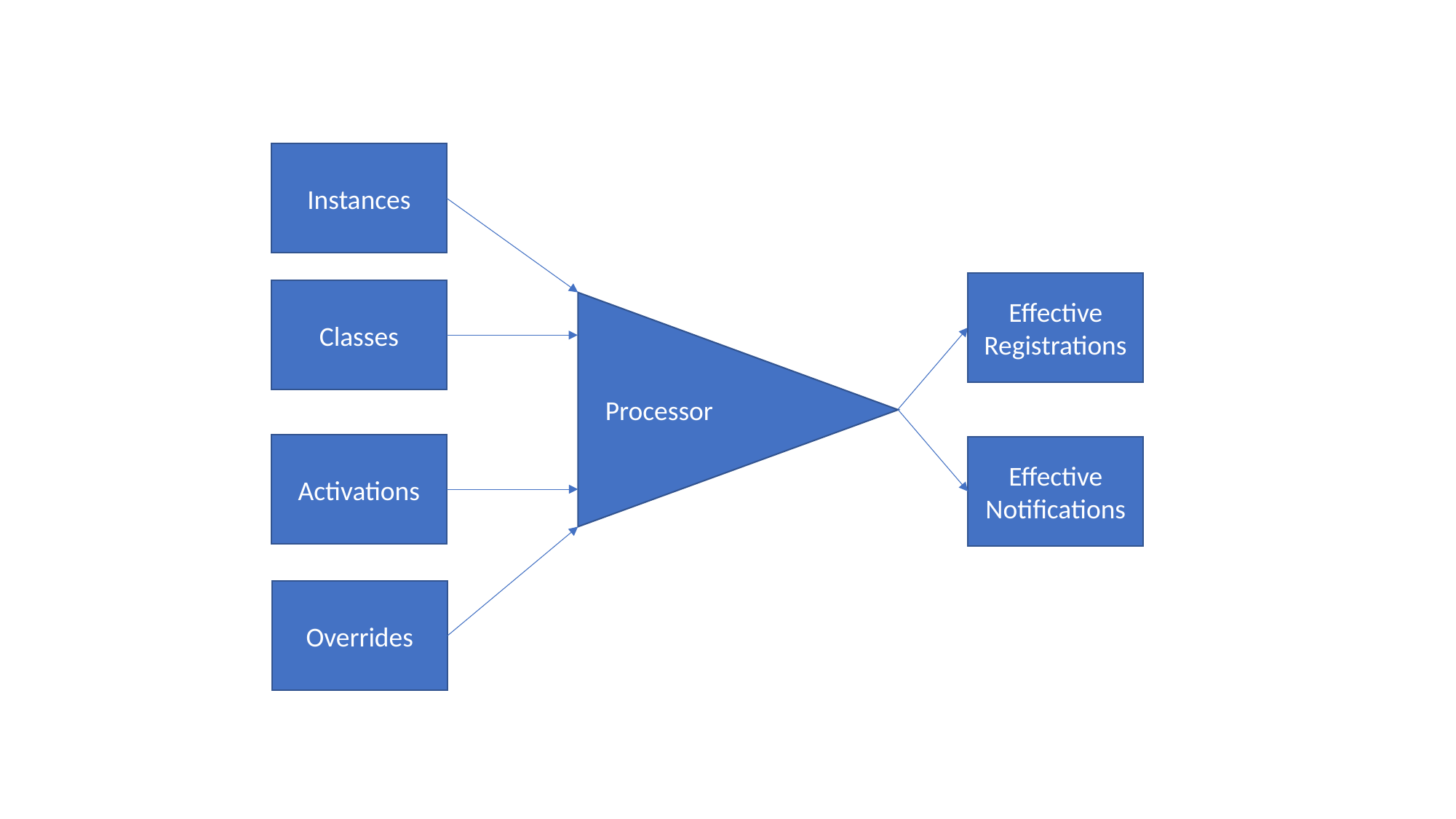

Instances

Processor
Activations
Effective Notifications
Overrides
Effective Registrations
Classes